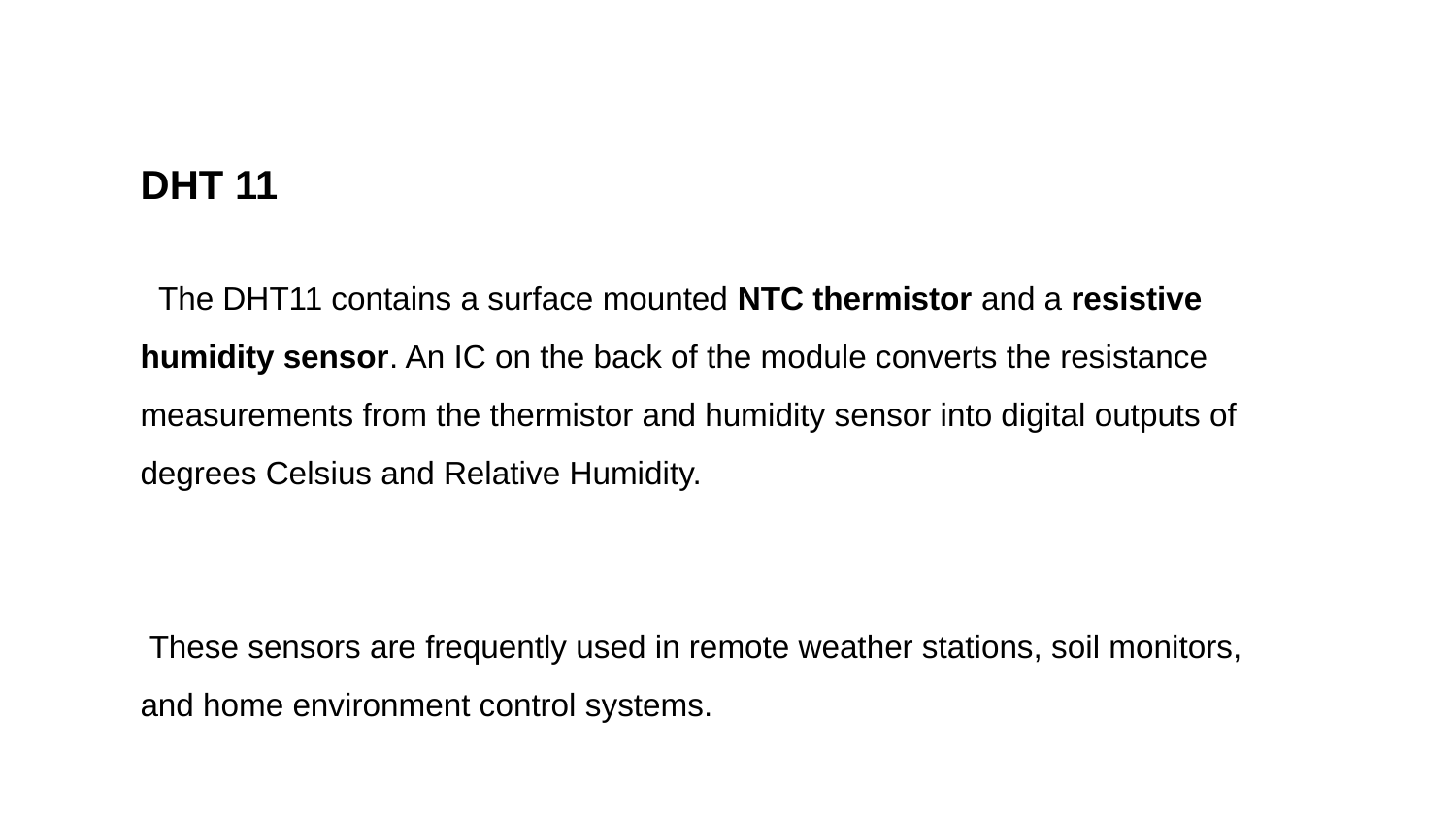

DHT 11
  The DHT11 contains a surface mounted NTC thermistor and a resistive humidity sensor. An IC on the back of the module converts the resistance measurements from the thermistor and humidity sensor into digital outputs of degrees Celsius and Relative Humidity.
 These sensors are frequently used in remote weather stations, soil monitors, and home environment control systems.